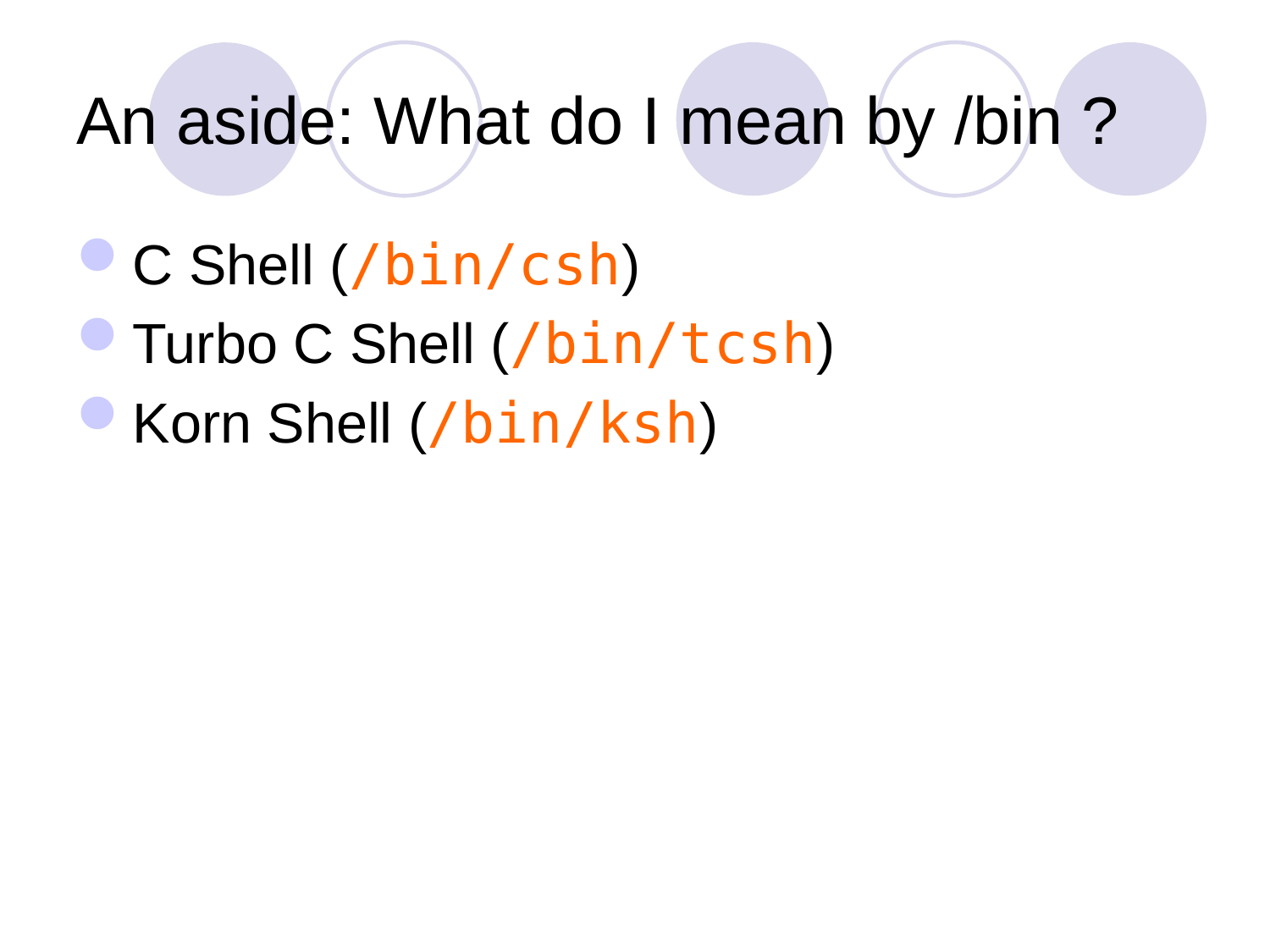

# An aside: What do I mean by /bin ?
C Shell (/bin/csh)
Turbo C Shell (/bin/tcsh)
Korn Shell (/bin/ksh)